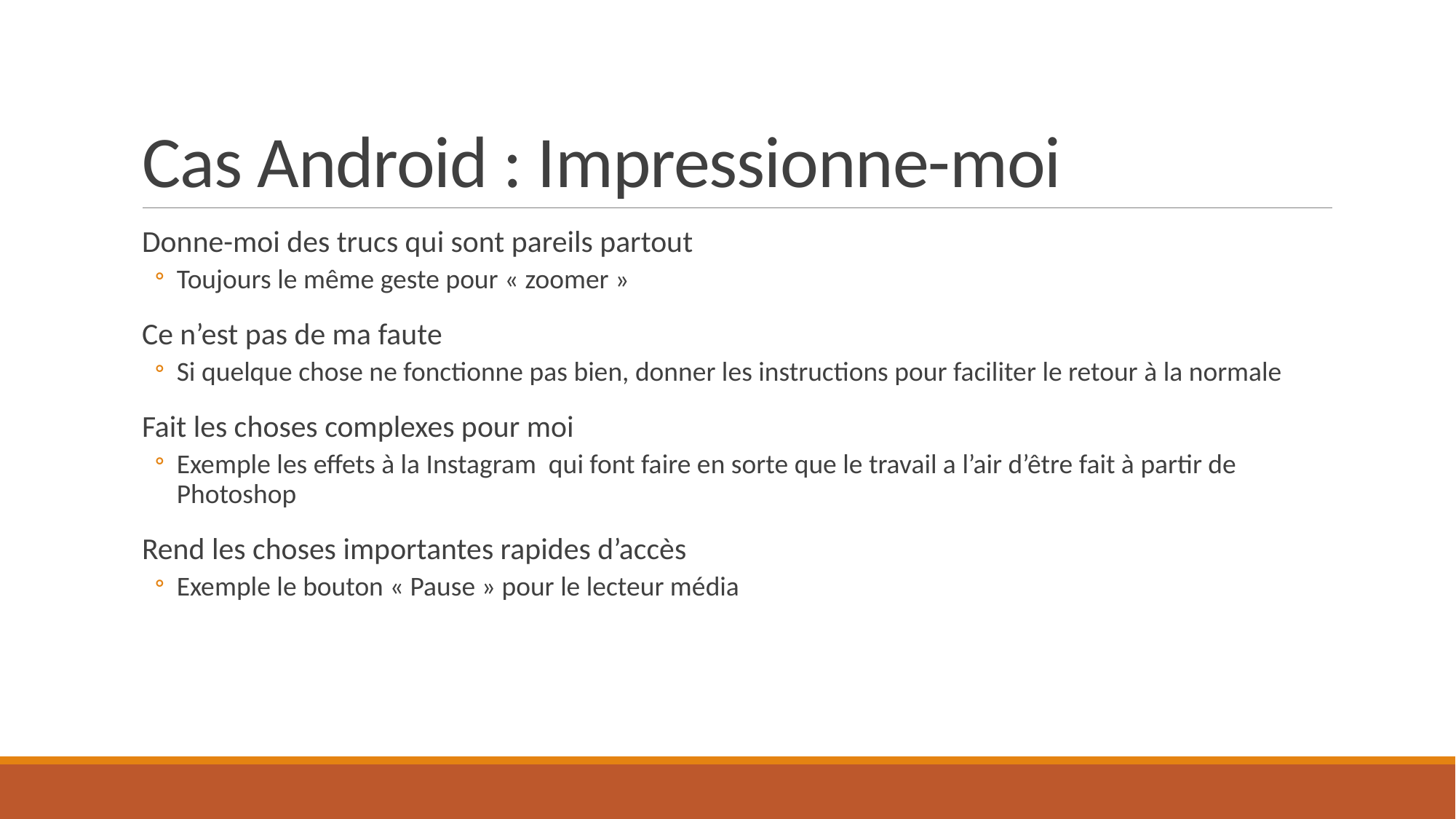

# Cas Android : Impressionne-moi
Donne-moi des trucs qui sont pareils partout
Toujours le même geste pour « zoomer »
Ce n’est pas de ma faute
Si quelque chose ne fonctionne pas bien, donner les instructions pour faciliter le retour à la normale
Fait les choses complexes pour moi
Exemple les effets à la Instagram  qui font faire en sorte que le travail a l’air d’être fait à partir de Photoshop
Rend les choses importantes rapides d’accès
Exemple le bouton « Pause » pour le lecteur média